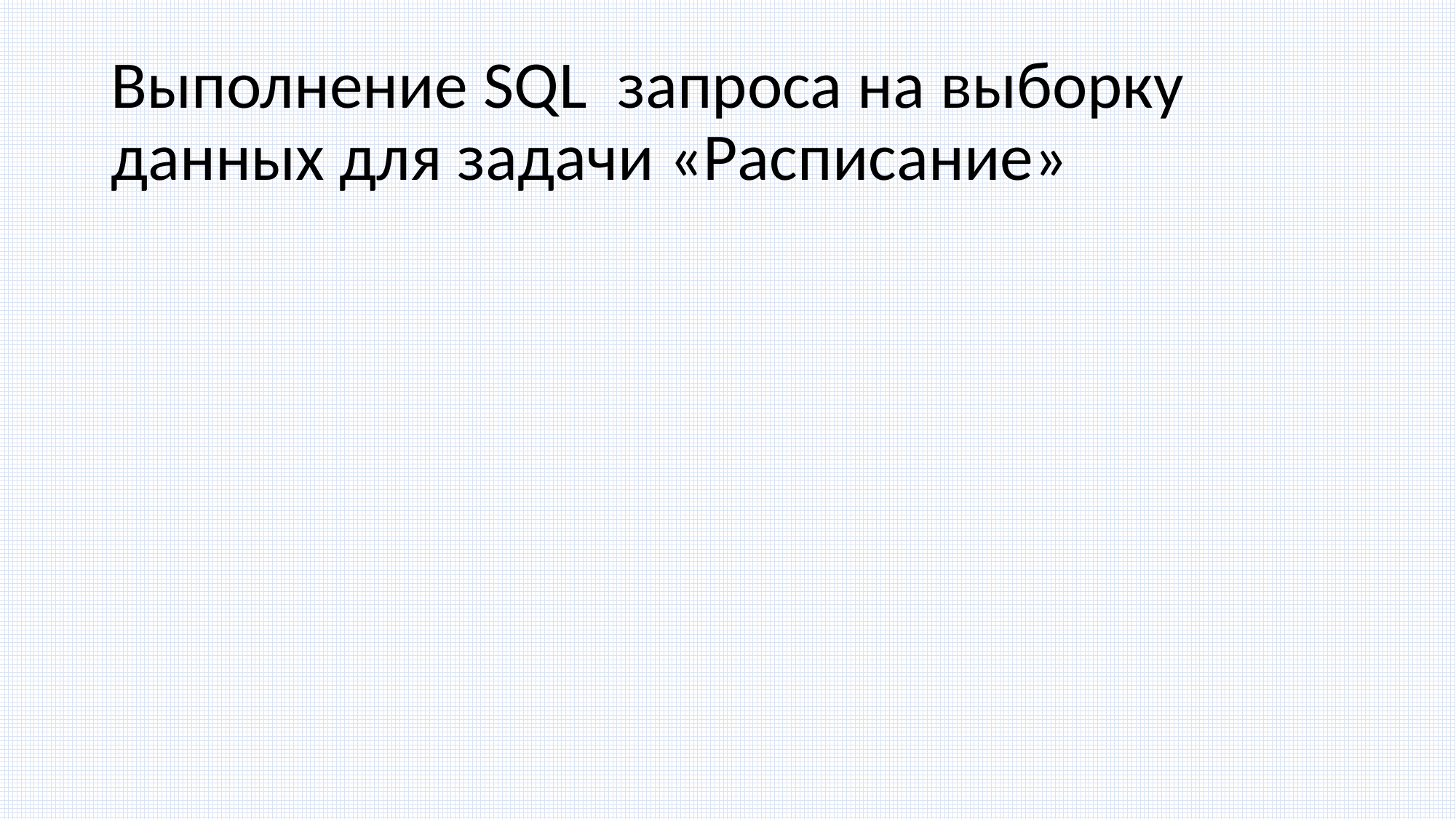

# Выполнение SQL  запроса на выборку данных для задачи «Расписание»